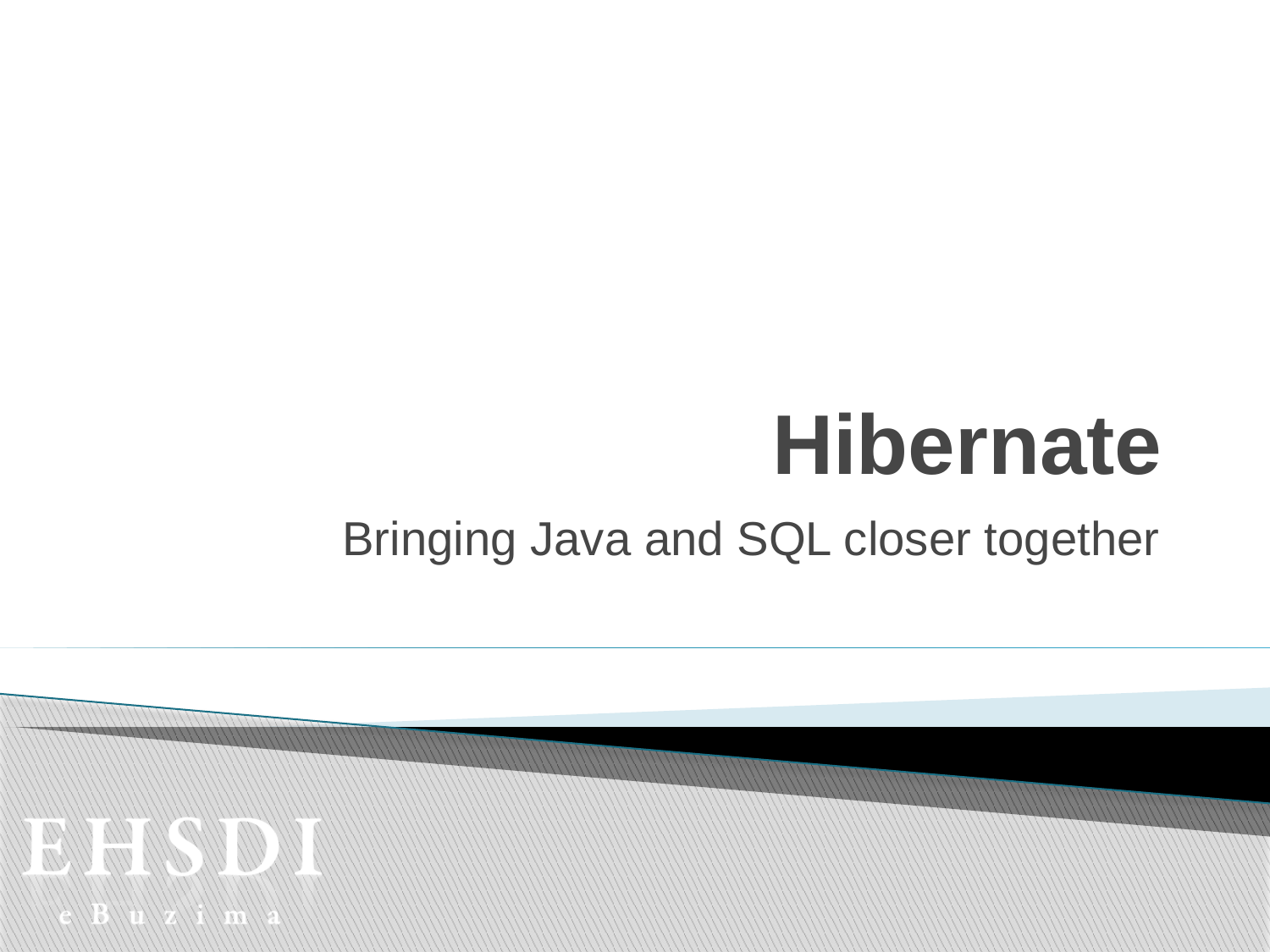

# Hibernate
Bringing Java and SQL closer together